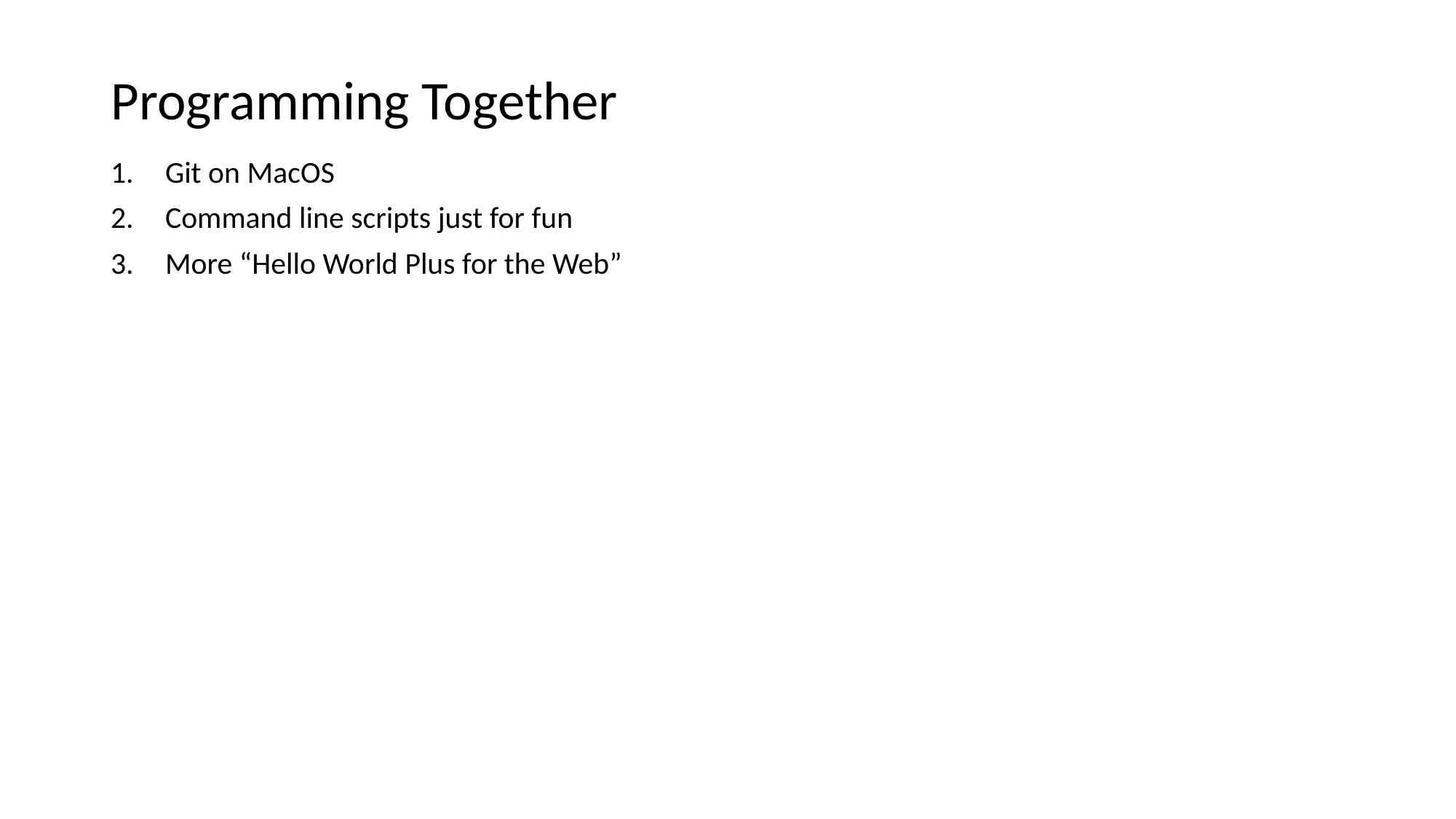

# Programming Together
Git on MacOS
Command line scripts just for fun
More “Hello World Plus for the Web”